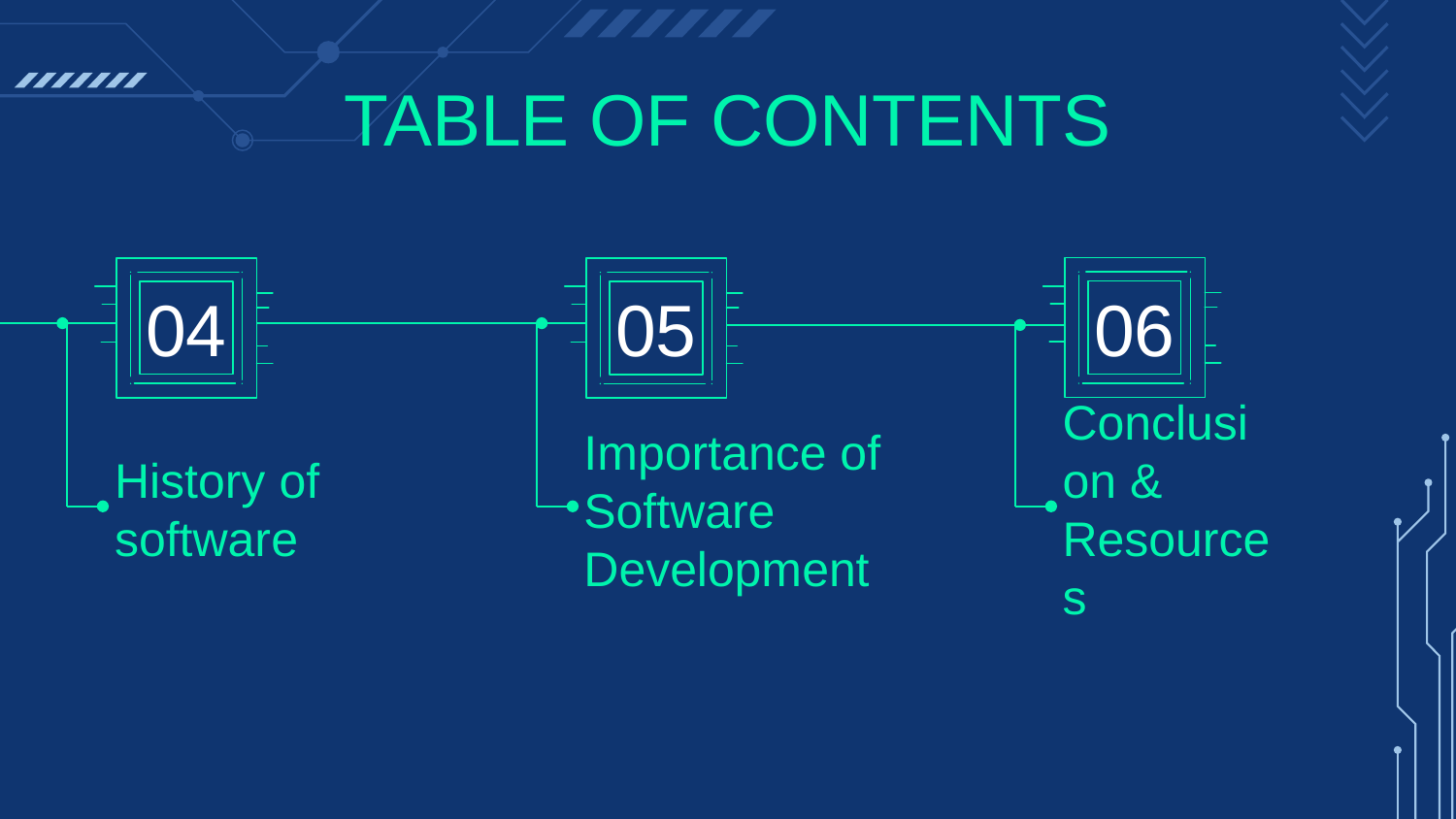

# TABLE OF CONTENTS
04
05
06
Importance of Software Development
History of  software
Conclusion &
Resources